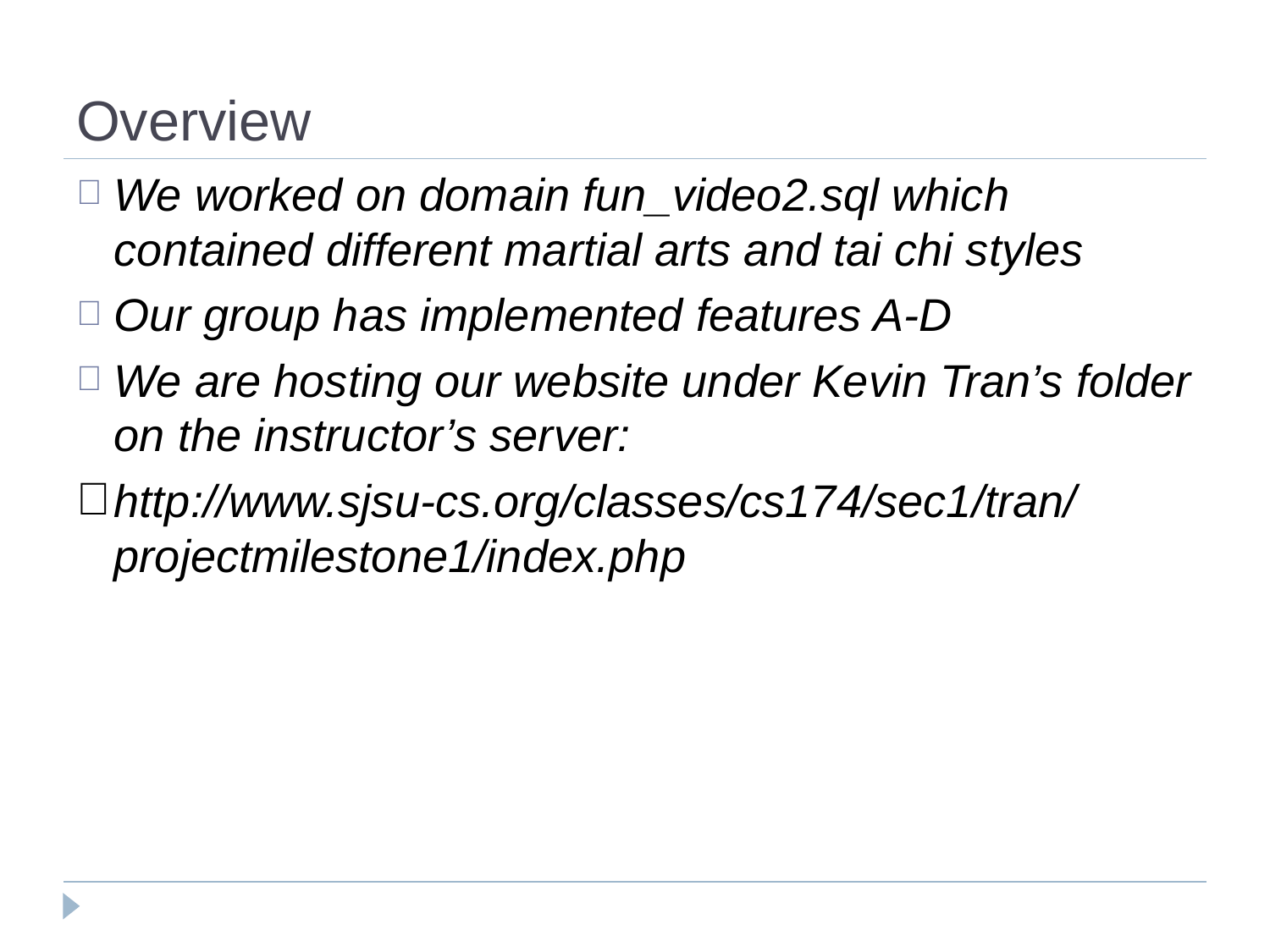

# Overview
We worked on domain fun_video2.sql which contained different martial arts and tai chi styles
Our group has implemented features A-D
We are hosting our website under Kevin Tran’s folder on the instructor’s server:
http://www.sjsu-cs.org/classes/cs174/sec1/tran/projectmilestone1/index.php